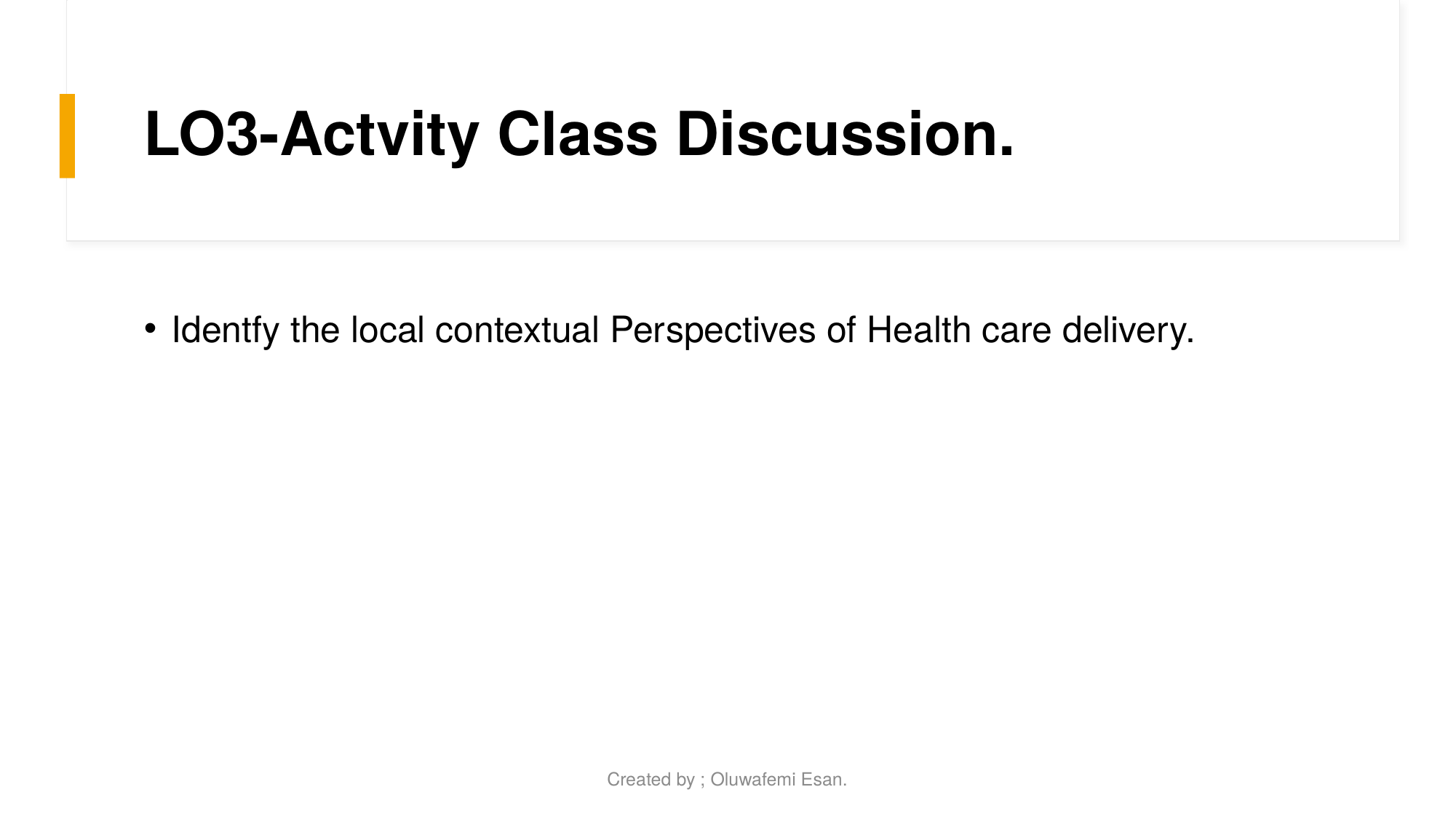

# LO3-Actvity Class Discussion.
Identfy the local contextual Perspectives of Health care delivery.

Created by ; Oluwafemi Esan.